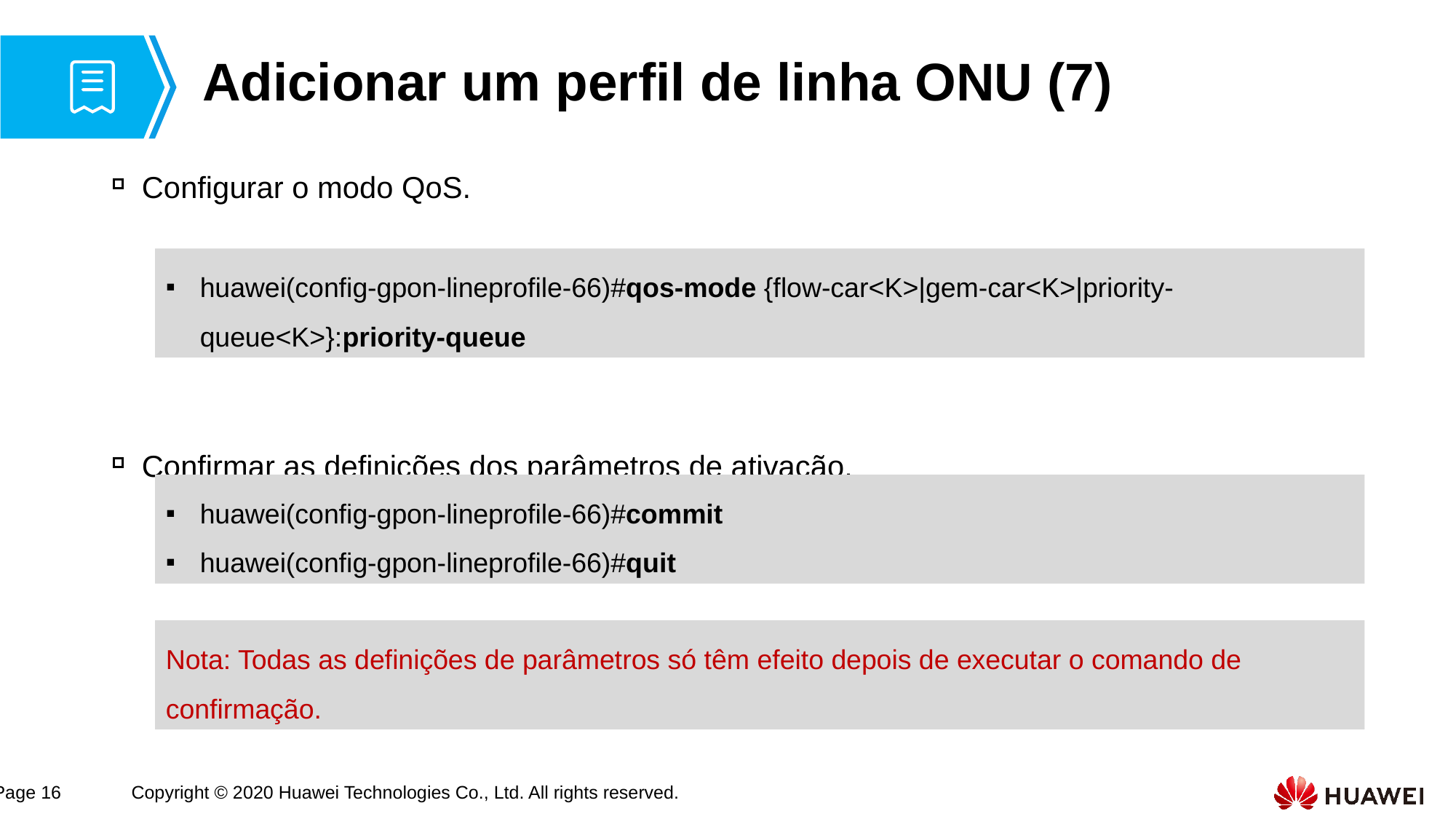

# Adicionar um perfil de linha ONU (7)
Configurar o modo QoS.

Confirmar as definições dos parâmetros de ativação.

huawei(config-gpon-lineprofile-66)#qos-mode {flow-car<K>|gem-car<K>|priority-queue<K>}:priority-queue
huawei(config-gpon-lineprofile-66)#commit
huawei(config-gpon-lineprofile-66)#quit
Nota: Todas as definições de parâmetros só têm efeito depois de executar o comando de confirmação.